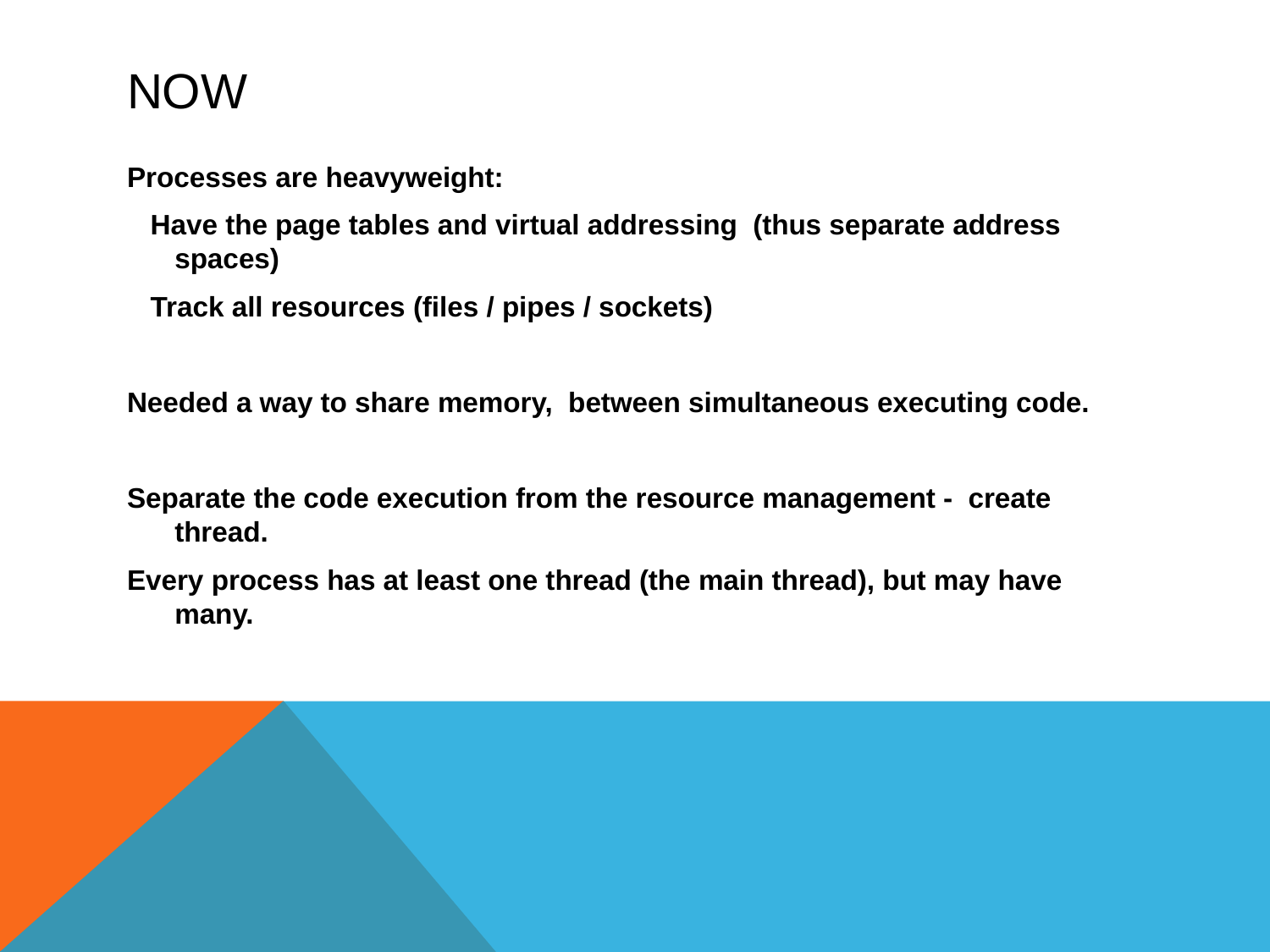

# Now
Processes are heavyweight:
   Have the page tables and virtual addressing  (thus separate address spaces)
   Track all resources (files / pipes / sockets)

Needed a way to share memory,  between simultaneous executing code.

Separate the code execution from the resource management -  create thread.
Every process has at least one thread (the main thread), but may have many.